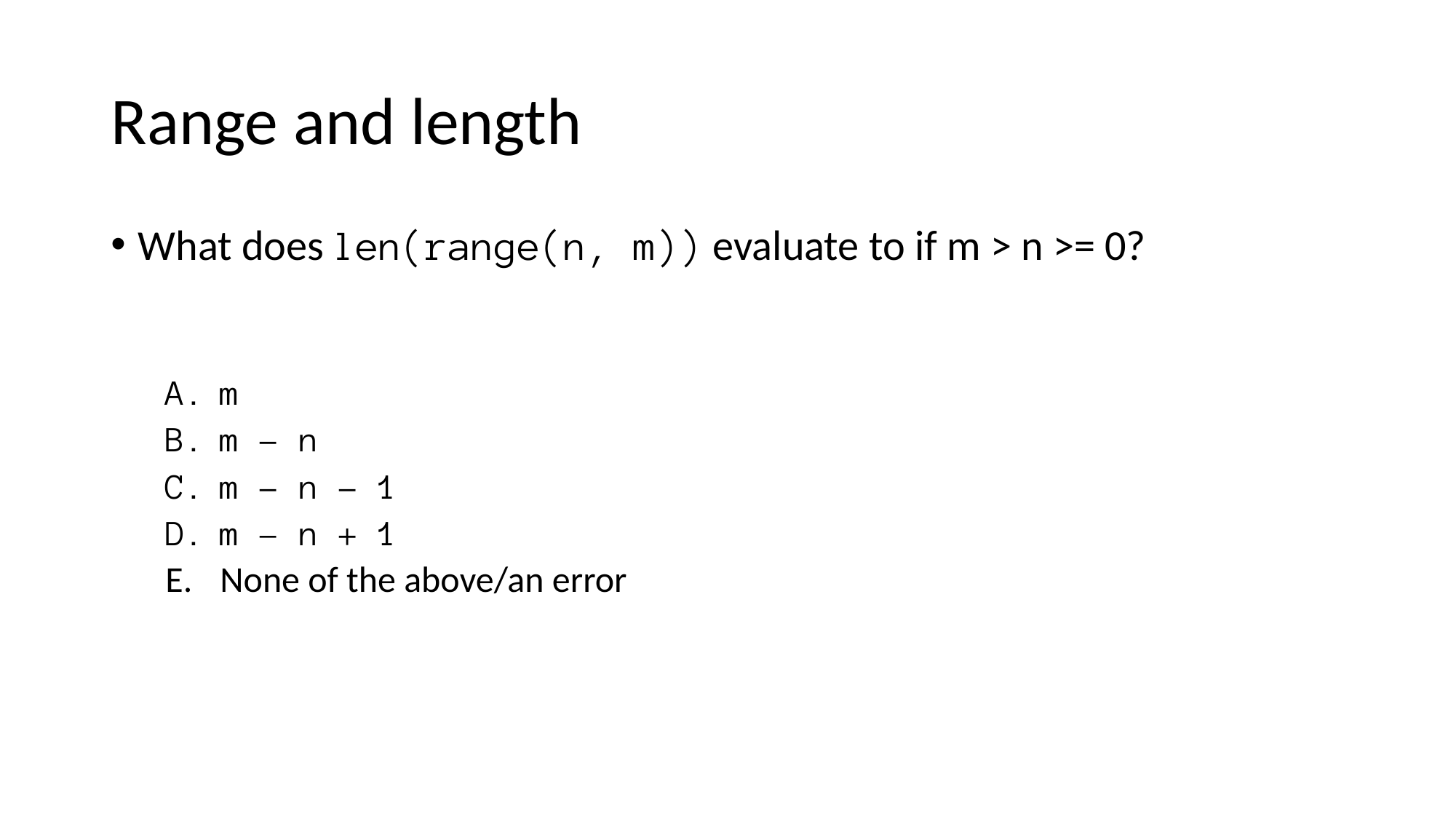

# Range and length
What does len(range(n, m)) evaluate to if m > n >= 0?
m
m - n
m - n - 1
m – n + 1
None of the above/an error